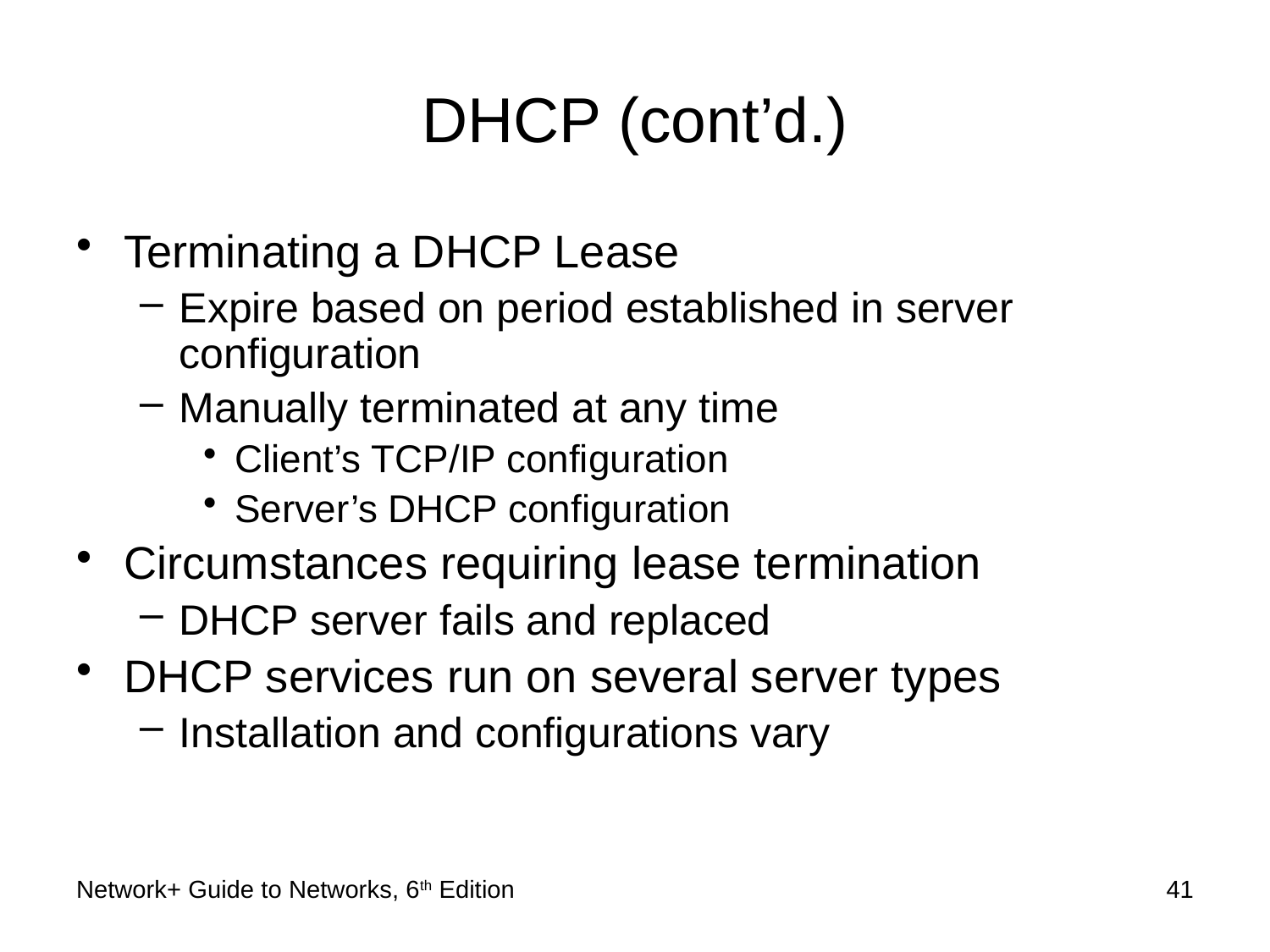

# DHCP (cont’d.)
Terminating a DHCP Lease
Expire based on period established in server configuration
Manually terminated at any time
Client’s TCP/IP configuration
Server’s DHCP configuration
Circumstances requiring lease termination
DHCP server fails and replaced
DHCP services run on several server types
Installation and configurations vary
Network+ Guide to Networks, 6th Edition
41